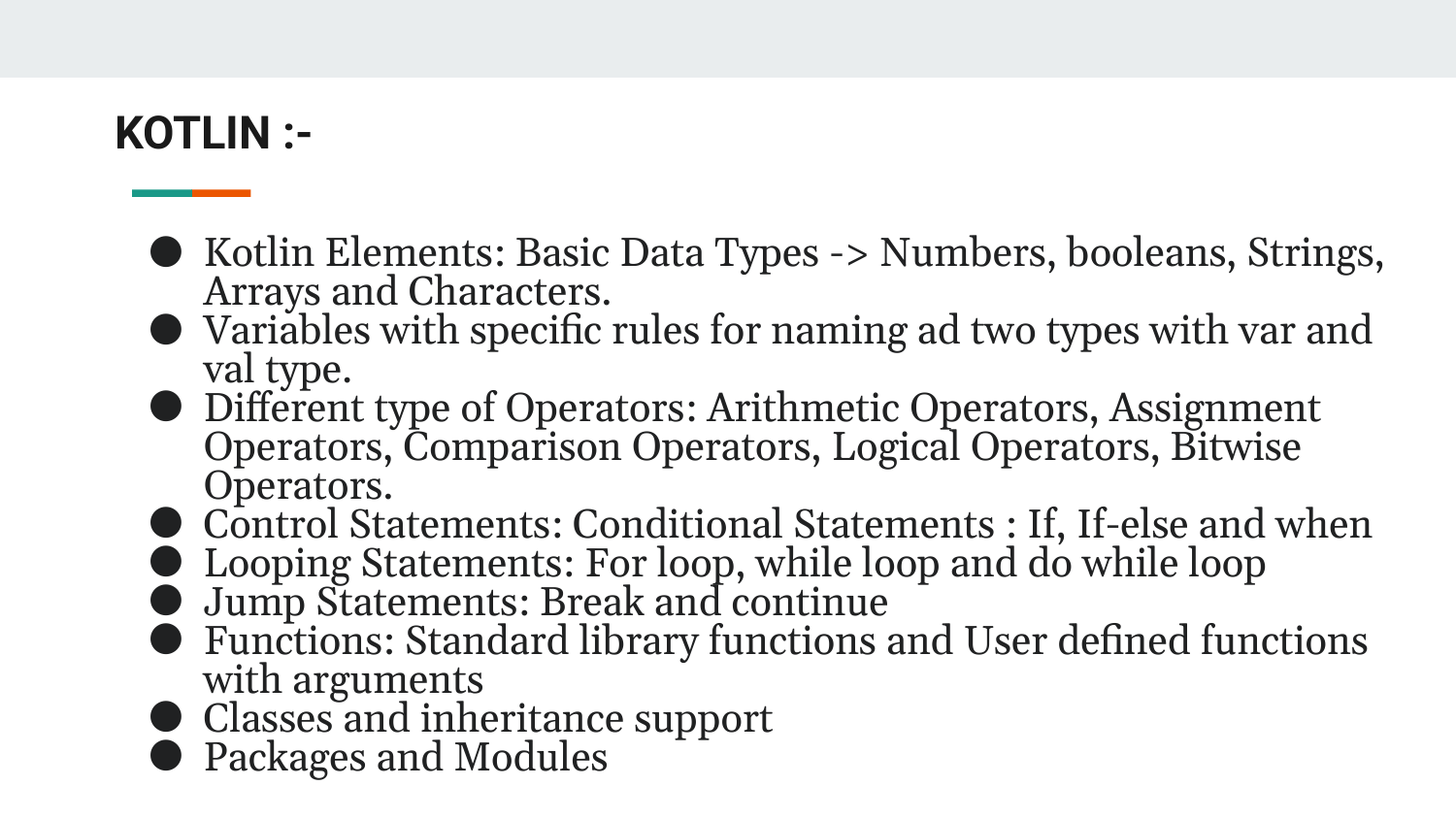

# KOTLIN :-
Kotlin Elements: Basic Data Types -> Numbers, booleans, Strings, Arrays and Characters.
Variables with specific rules for naming ad two types with var and val type.
Different type of Operators: Arithmetic Operators, Assignment Operators, Comparison Operators, Logical Operators, Bitwise Operators.
Control Statements: Conditional Statements : If, If-else and when
Looping Statements: For loop, while loop and do while loop
Jump Statements: Break and continue
Functions: Standard library functions and User defined functions with arguments
Classes and inheritance support
Packages and Modules